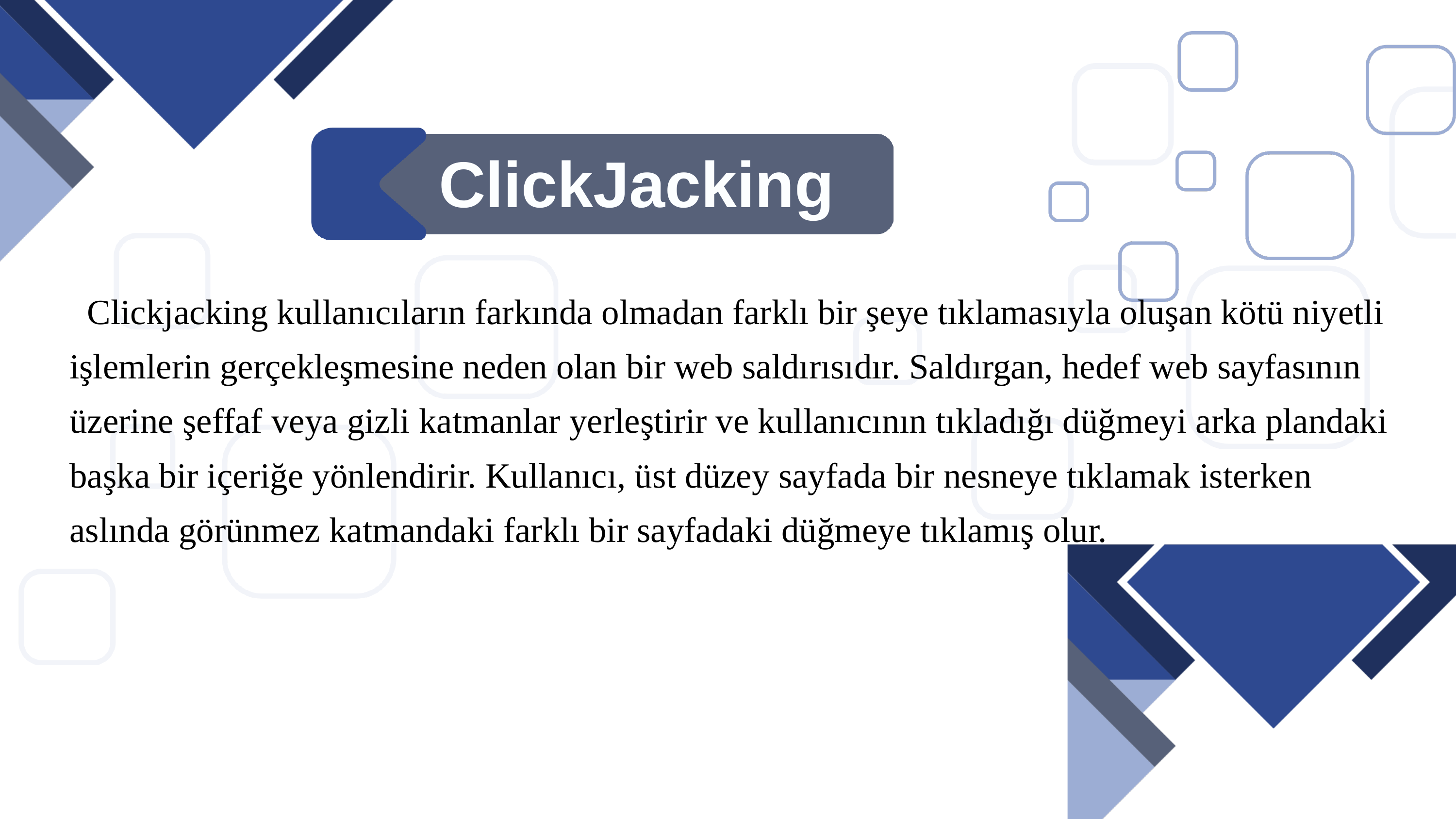

ClickJacking

  Clickjacking kullanıcıların farkında olmadan farklı bir şeye tıklamasıyla oluşan kötü niyetli işlemlerin gerçekleşmesine neden olan bir web saldırısıdır. Saldırgan, hedef web sayfasının üzerine şeffaf veya gizli katmanlar yerleştirir ve kullanıcının tıkladığı düğmeyi arka plandaki başka bir içeriğe yönlendirir. Kullanıcı, üst düzey sayfada bir nesneye tıklamak isterken aslında görünmez katmandaki farklı bir sayfadaki düğmeye tıklamış olur.